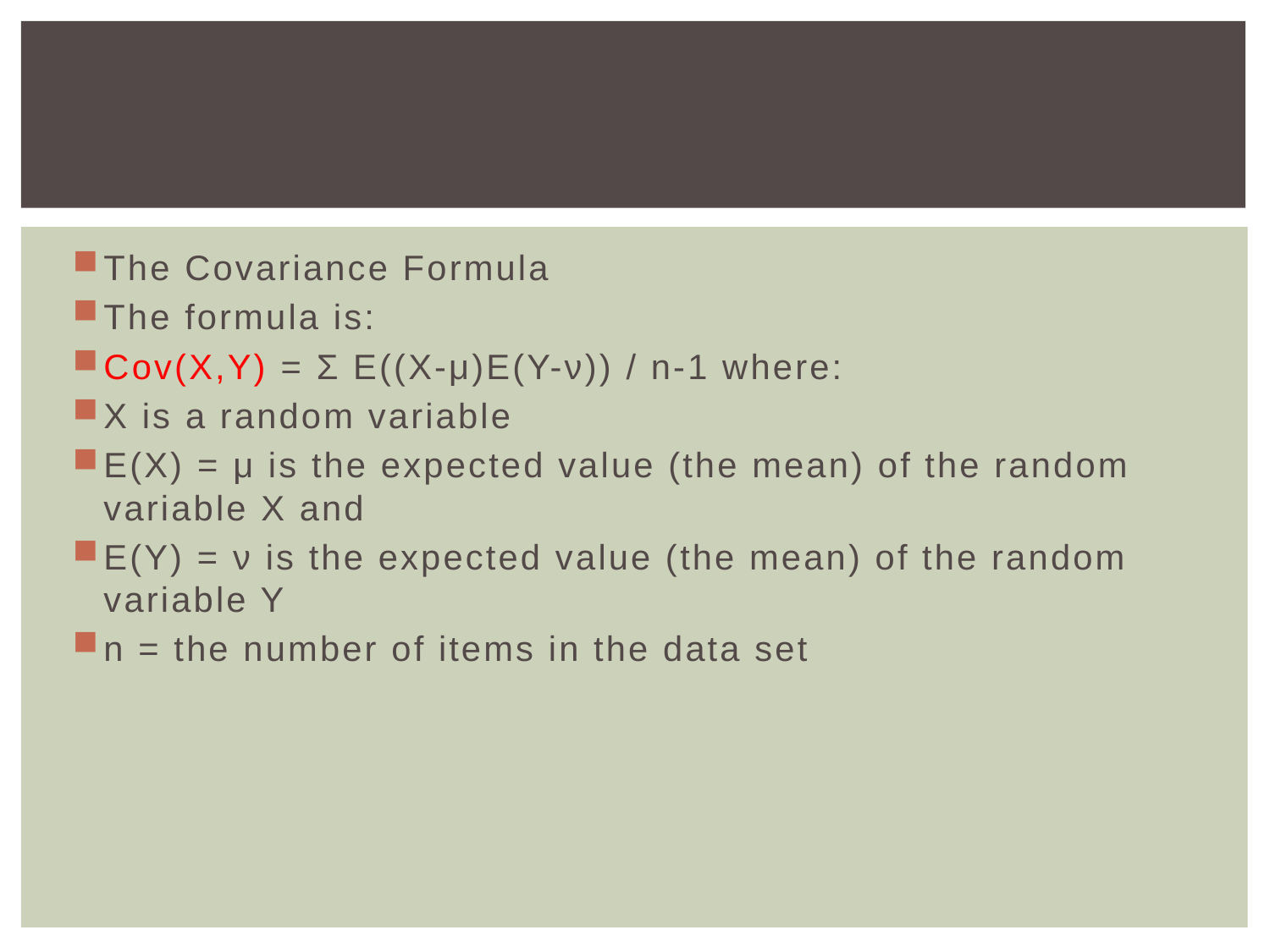

#
The Covariance Formula
The formula is:
Cov(X,Y) = Σ E((X-μ)E(Y-ν)) / n-1 where:
X is a random variable
E(X) = μ is the expected value (the mean) of the random variable X and
E(Y) = ν is the expected value (the mean) of the random variable Y
n = the number of items in the data set